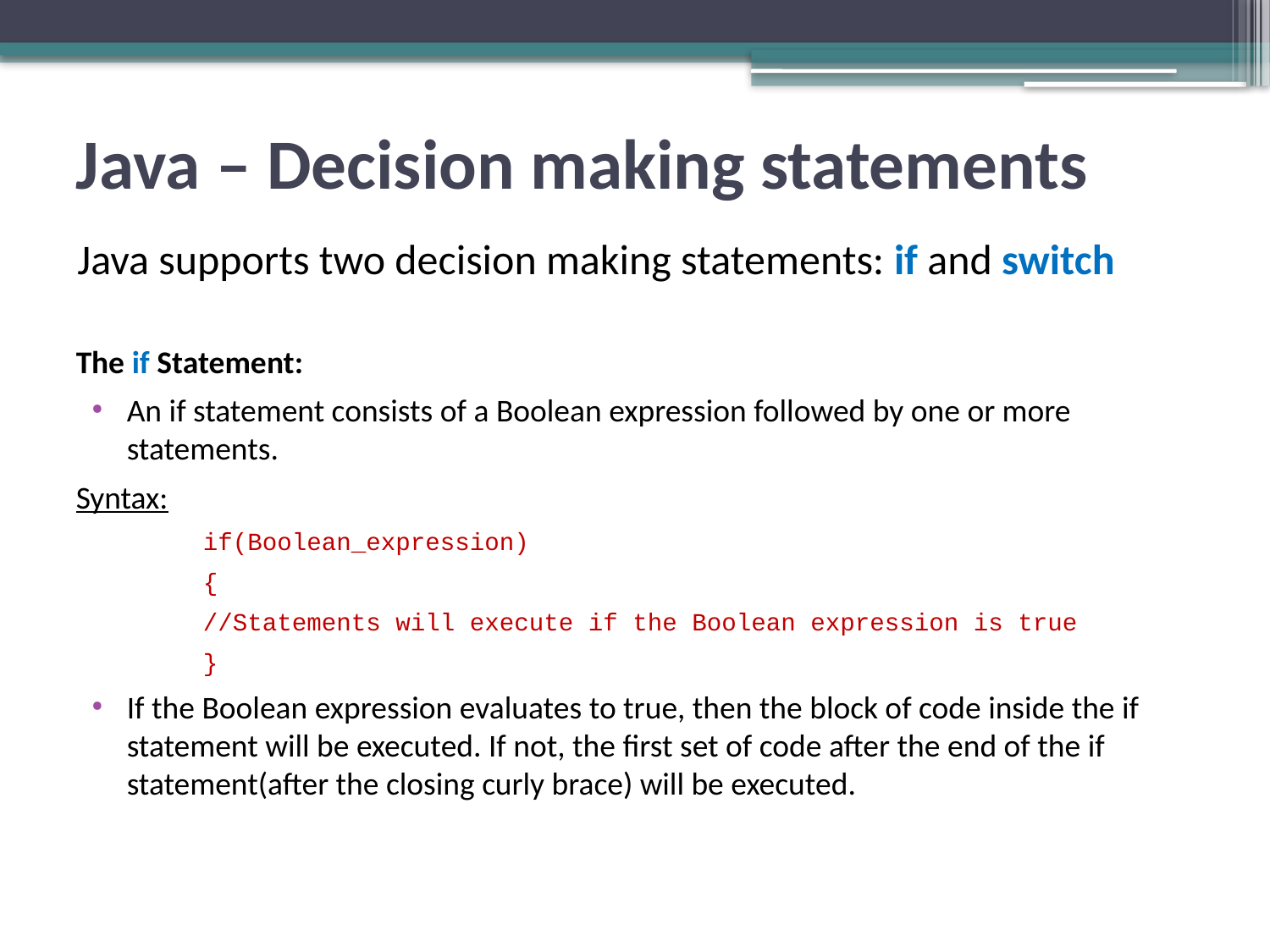

# Java – Decision making statements
Java supports two decision making statements: if and switch
The if Statement:
An if statement consists of a Boolean expression followed by one or more statements.
Syntax:
	if(Boolean_expression)
	{
	//Statements will execute if the Boolean expression is true
	}
If the Boolean expression evaluates to true, then the block of code inside the if statement will be executed. If not, the first set of code after the end of the if statement(after the closing curly brace) will be executed.